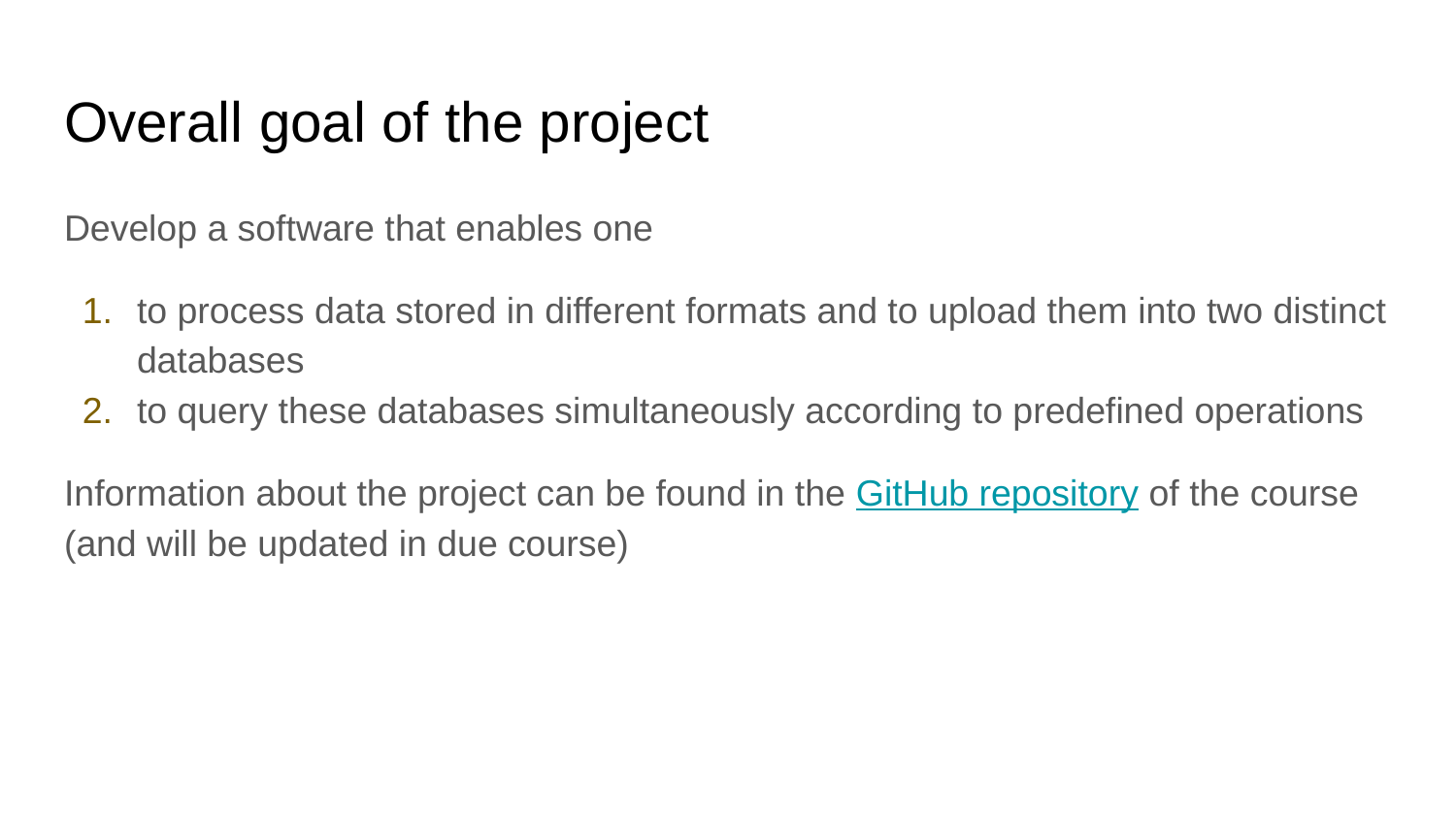

# Overall goal of the project
Develop a software that enables one
to process data stored in different formats and to upload them into two distinct databases
to query these databases simultaneously according to predefined operations
Information about the project can be found in the GitHub repository of the course (and will be updated in due course)